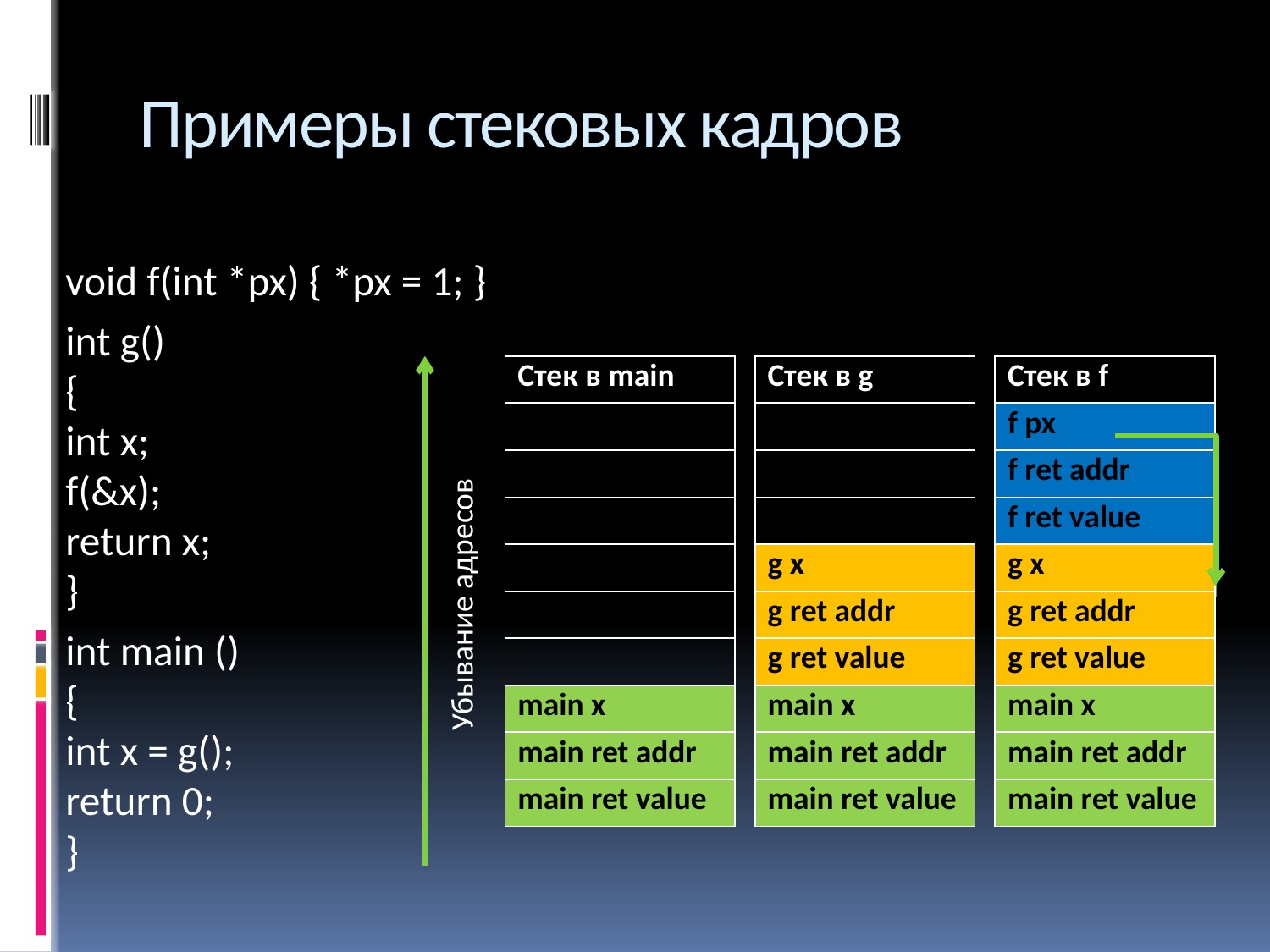

# Примеры стековых кадров
void f(int *px) { *px = 1; }
int g()
{
	int x;
	f(&x);
	return x;
}
int main ()
{
	int x = g();
	return 0;
}
| Стек в main |
| --- |
|  |
|  |
|  |
|  |
|  |
|  |
| main x |
| main ret addr |
| main ret value |
| Стек в g |
| --- |
|  |
|  |
|  |
| g x |
| g ret addr |
| g ret value |
| main x |
| main ret addr |
| main ret value |
| Стек в f |
| --- |
| f px |
| f ret addr |
| f ret value |
| g x |
| g ret addr |
| g ret value |
| main x |
| main ret addr |
| main ret value |

Убывание адресов